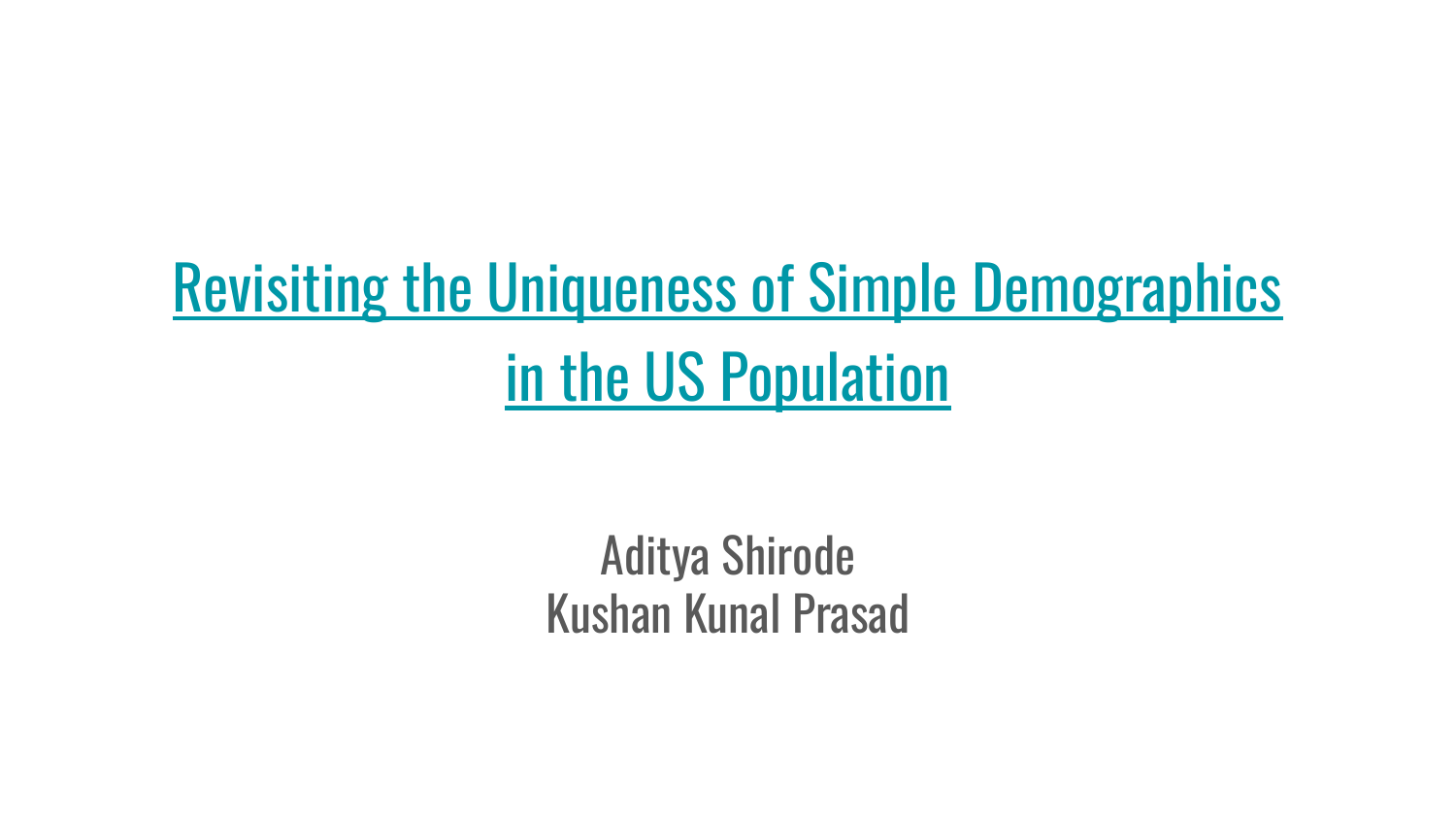

# Revisiting the Uniqueness of Simple Demographics
in the US Population
Aditya Shirode
Kushan Kunal Prasad